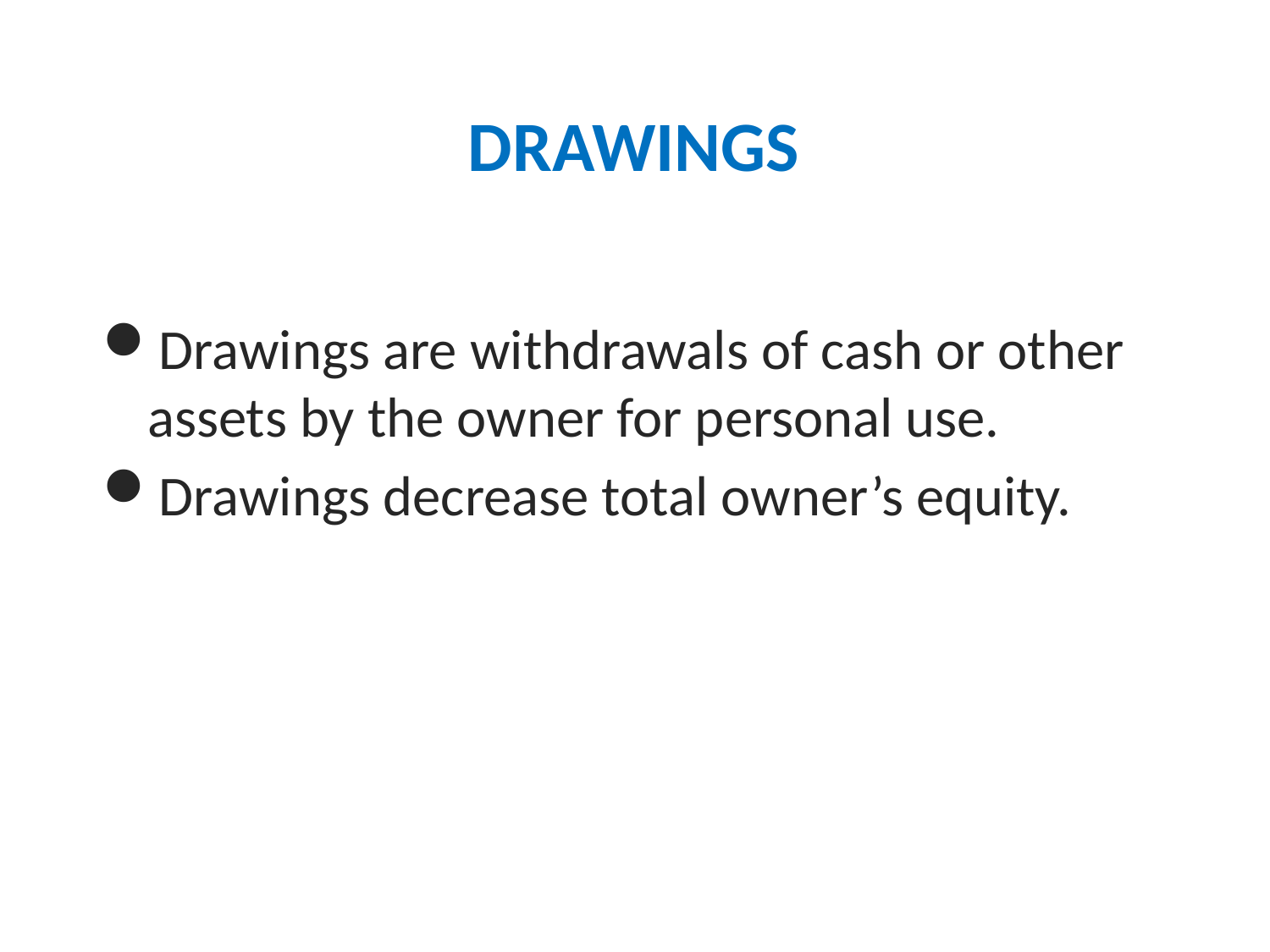

DRAWINGS
Drawings are withdrawals of cash or other assets by the owner for personal use.
Drawings decrease total owner’s equity.